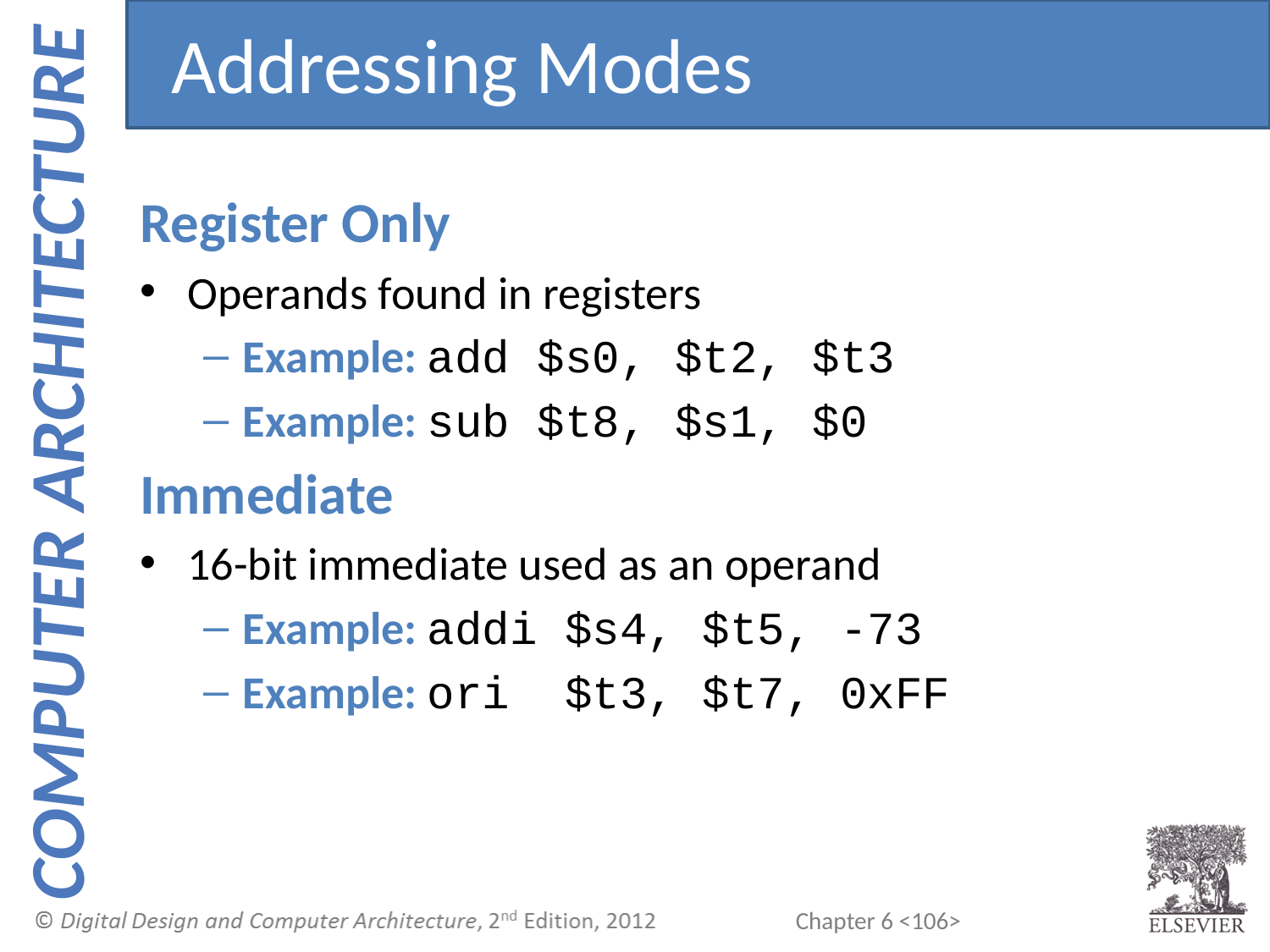

Addressing Modes

Register Only
Operands found in registers
Example: add $s0, $t2, $t3
Example: sub $t8, $s1, $0
Immediate
16-bit immediate used as an operand
Example: addi $s4, $t5, -73
Example: ori  $t3, $t7, 0xFF